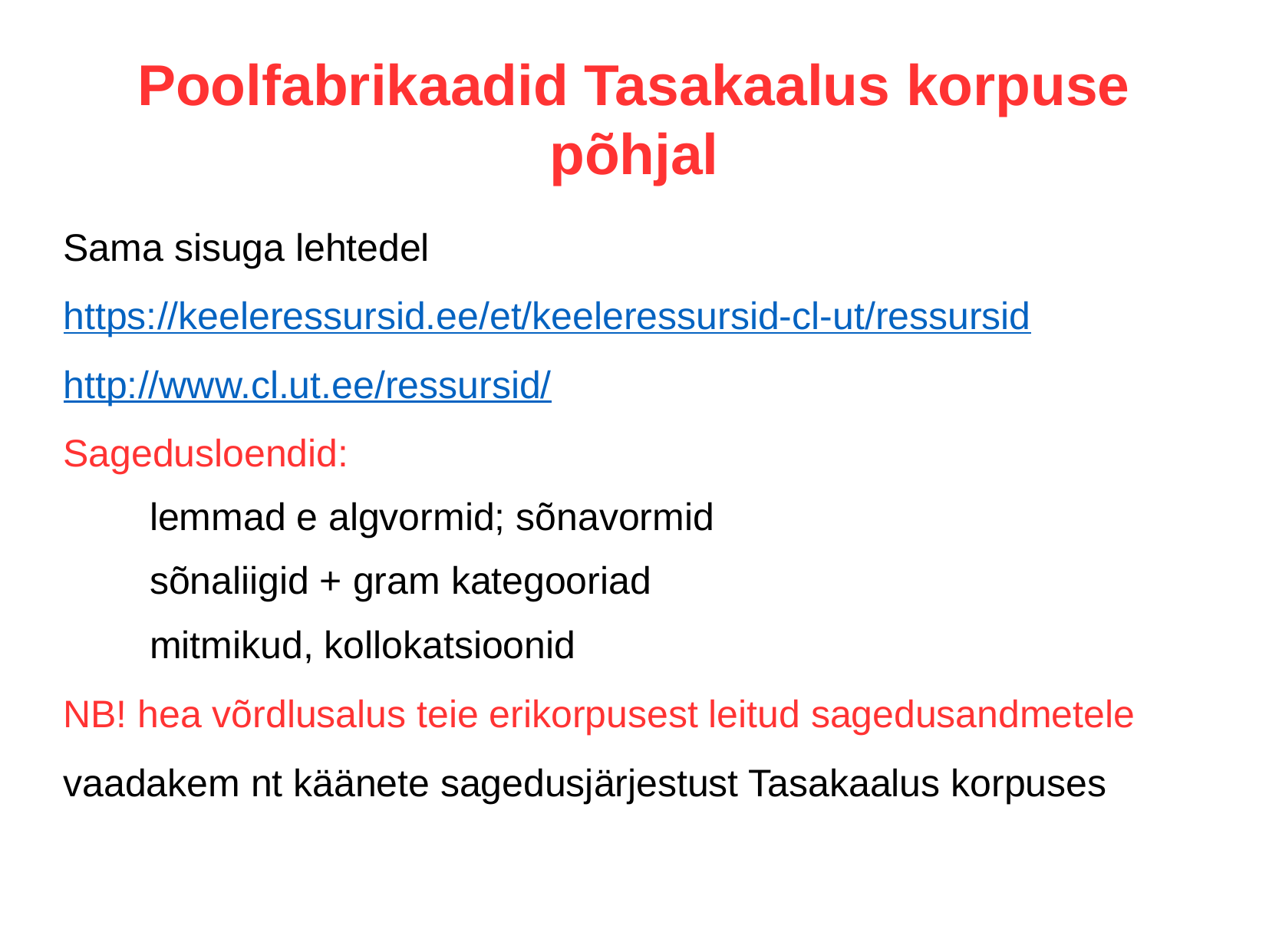

Poolfabrikaadid Tasakaalus korpuse põhjal
Sama sisuga lehtedel
https://keeleressursid.ee/et/keeleressursid-cl-ut/ressursid
http://www.cl.ut.ee/ressursid/
Sagedusloendid:
lemmad e algvormid; sõnavormid
sõnaliigid + gram kategooriad
mitmikud, kollokatsioonid
NB! hea võrdlusalus teie erikorpusest leitud sagedusandmetele
vaadakem nt käänete sagedusjärjestust Tasakaalus korpuses